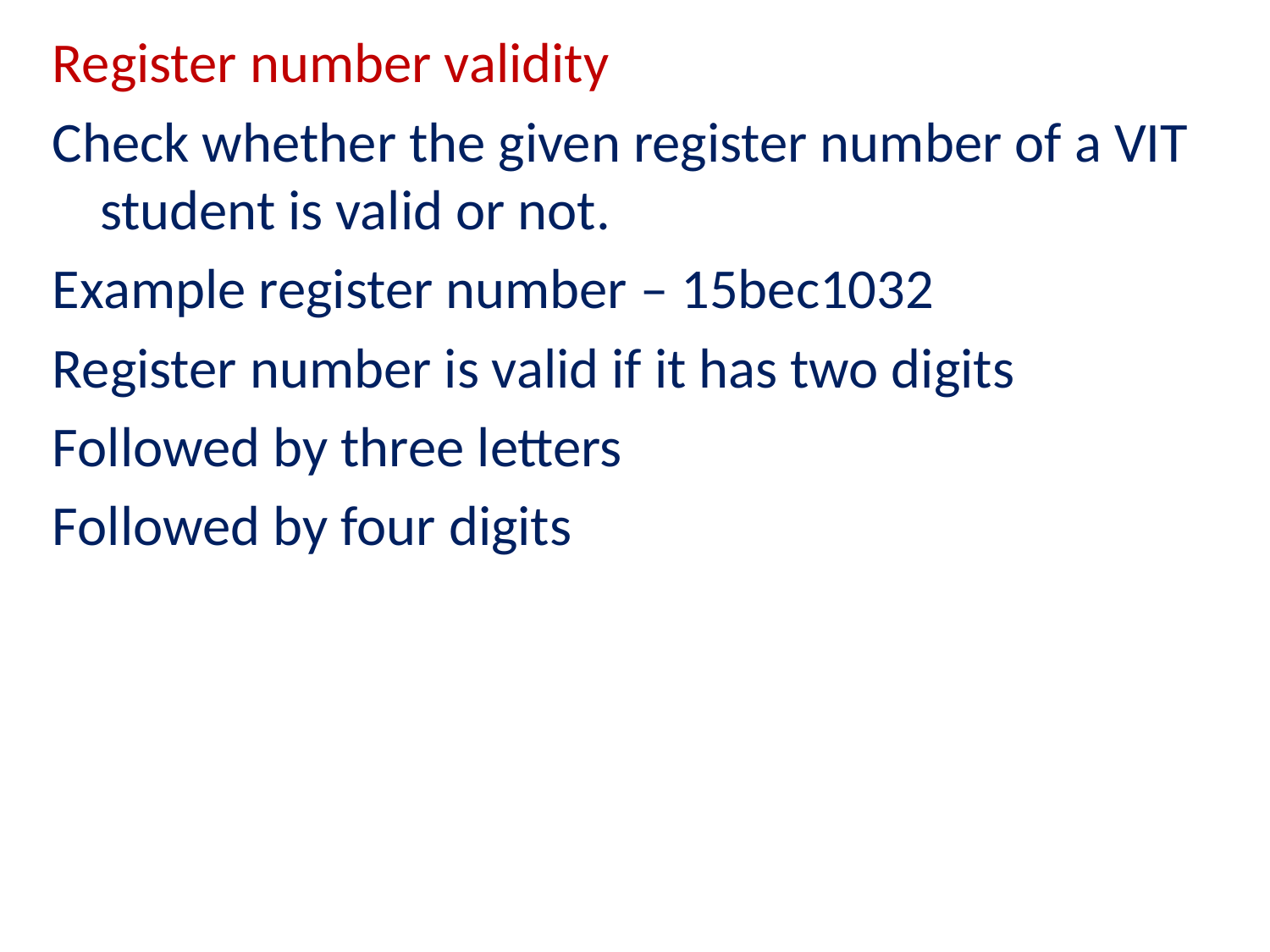

Register number validity
Check whether the given register number of a VIT student is valid or not.
Example register number – 15bec1032
Register number is valid if it has two digits
Followed by three letters
Followed by four digits